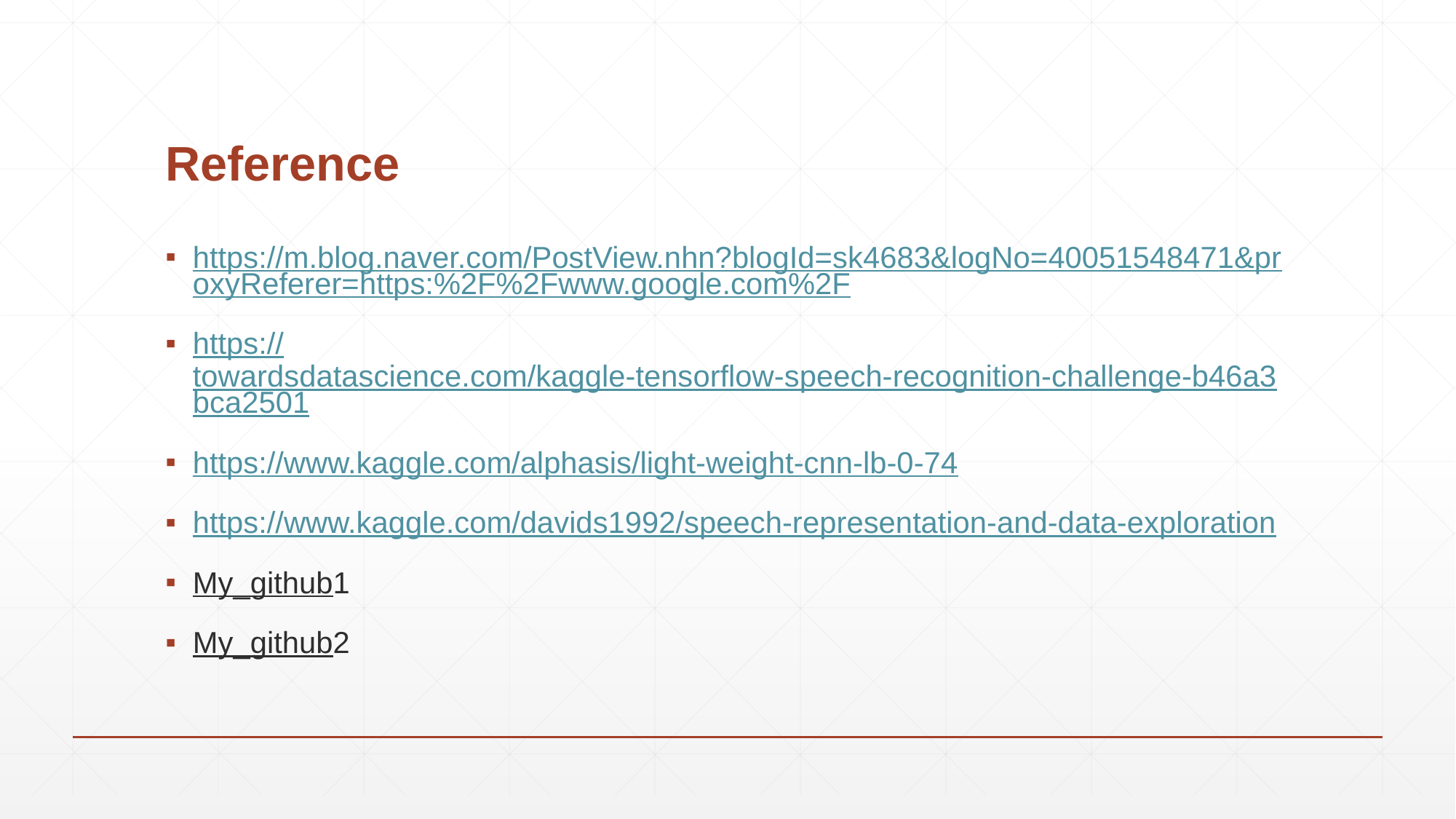

# Reference
https://m.blog.naver.com/PostView.nhn?blogId=sk4683&logNo=40051548471&proxyReferer=https:%2F%2Fwww.google.com%2F
https://towardsdatascience.com/kaggle-tensorflow-speech-recognition-challenge-b46a3bca2501
https://www.kaggle.com/alphasis/light-weight-cnn-lb-0-74
https://www.kaggle.com/davids1992/speech-representation-and-data-exploration
My_github1
My_github2